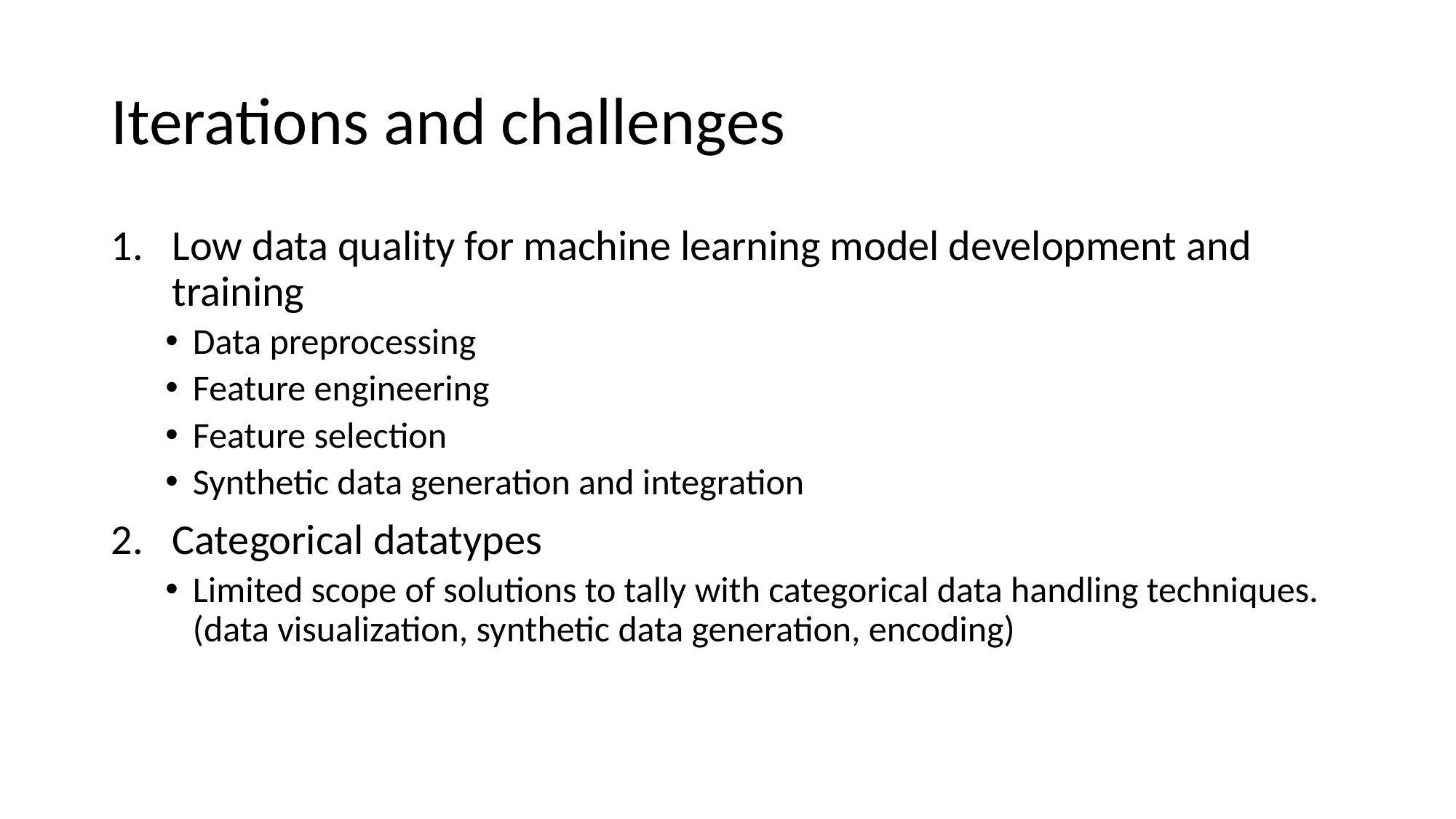

# Iterations and challenges
Low data quality for machine learning model development and training
Data preprocessing
Feature engineering
Feature selection
Synthetic data generation and integration
Categorical datatypes
Limited scope of solutions to tally with categorical data handling techniques. (data visualization, synthetic data generation, encoding)